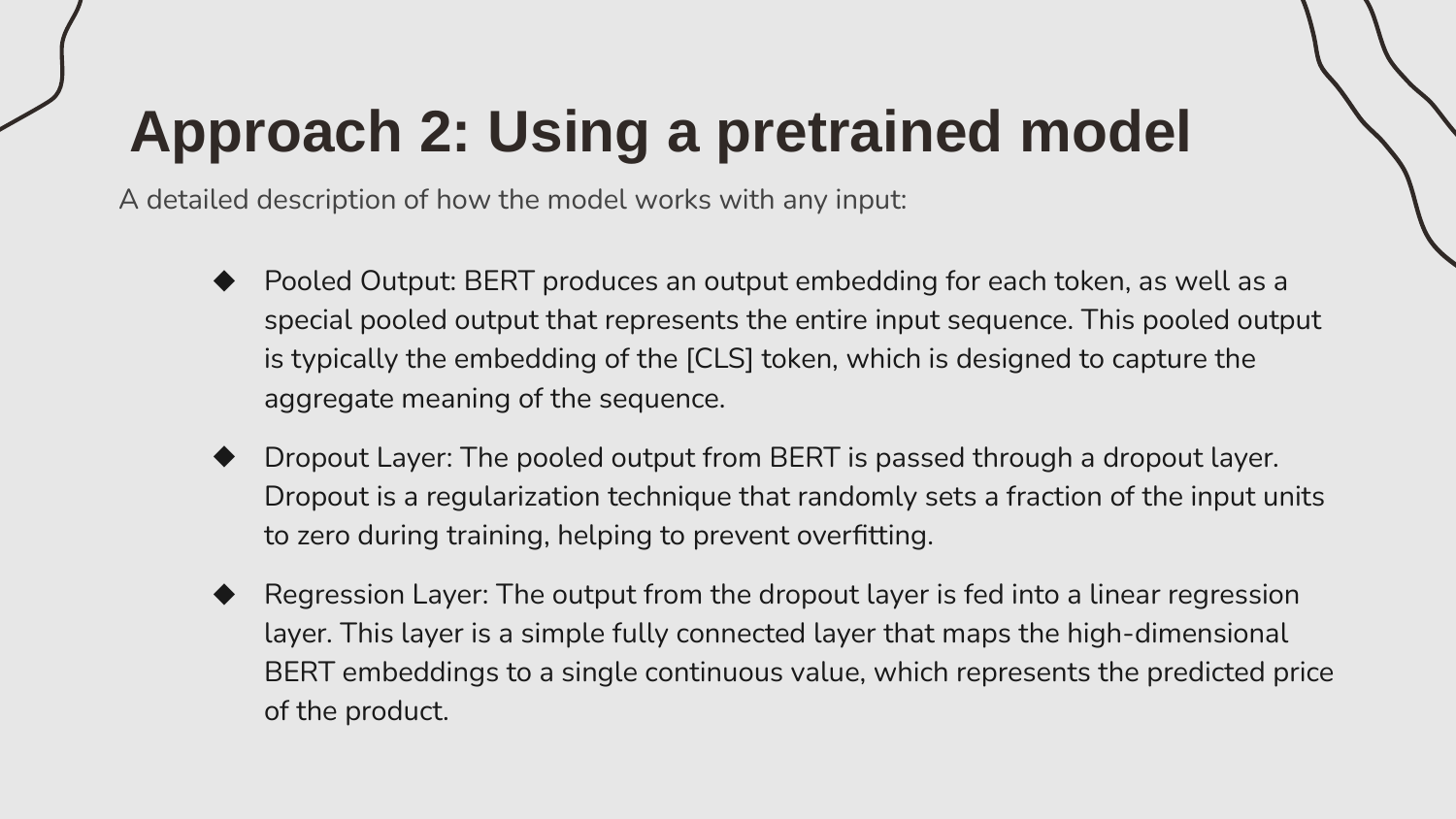

# Approach 2: Using a pretrained model
A detailed description of how the model works with any input:
Pooled Output: BERT produces an output embedding for each token, as well as a special pooled output that represents the entire input sequence. This pooled output is typically the embedding of the [CLS] token, which is designed to capture the aggregate meaning of the sequence.
Dropout Layer: The pooled output from BERT is passed through a dropout layer. Dropout is a regularization technique that randomly sets a fraction of the input units to zero during training, helping to prevent overfitting.
Regression Layer: The output from the dropout layer is fed into a linear regression layer. This layer is a simple fully connected layer that maps the high-dimensional BERT embeddings to a single continuous value, which represents the predicted price of the product.